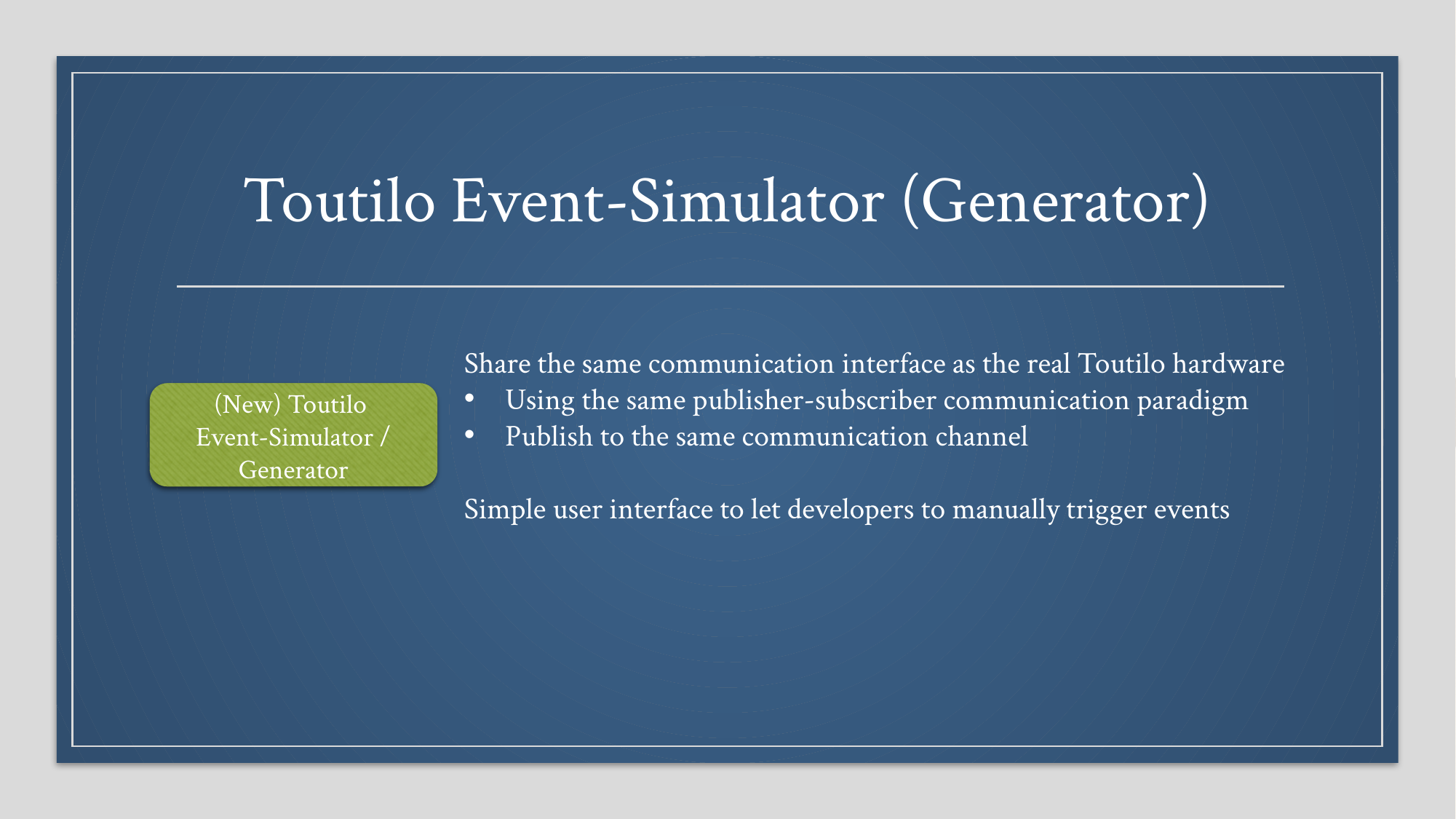

# Toutilo Event-Simulator (Generator)
Share the same communication interface as the real Toutilo hardware
Using the same publisher-subscriber communication paradigm
Publish to the same communication channel

Simple user interface to let developers to manually trigger events
(New) Toutilo
Event-Simulator / Generator